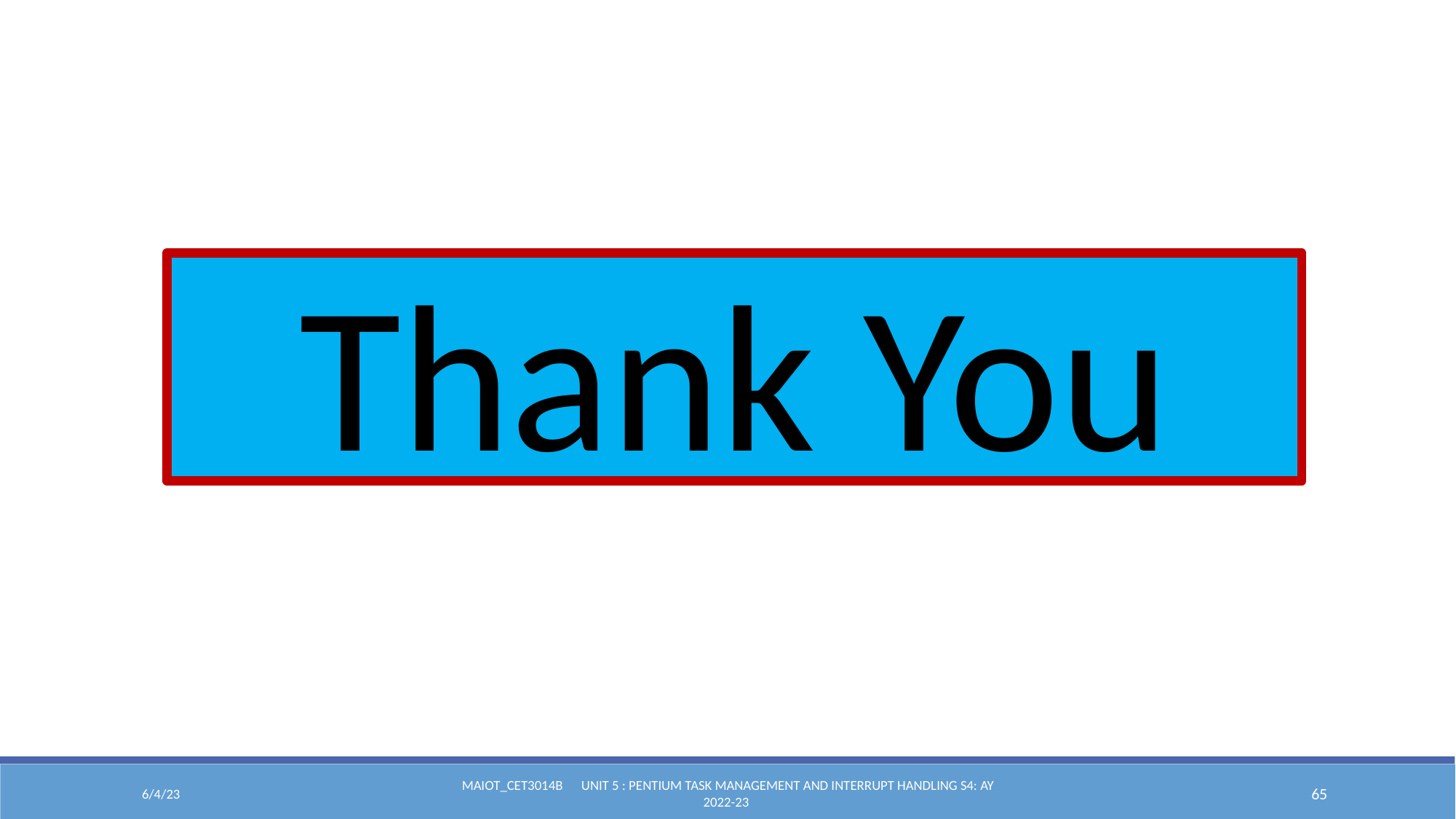

Thank You
6/4/23
MAIoT_CET3014B      Unit 5 : Pentium Task Management and Interrupt handling S4: AY 2022-23
65